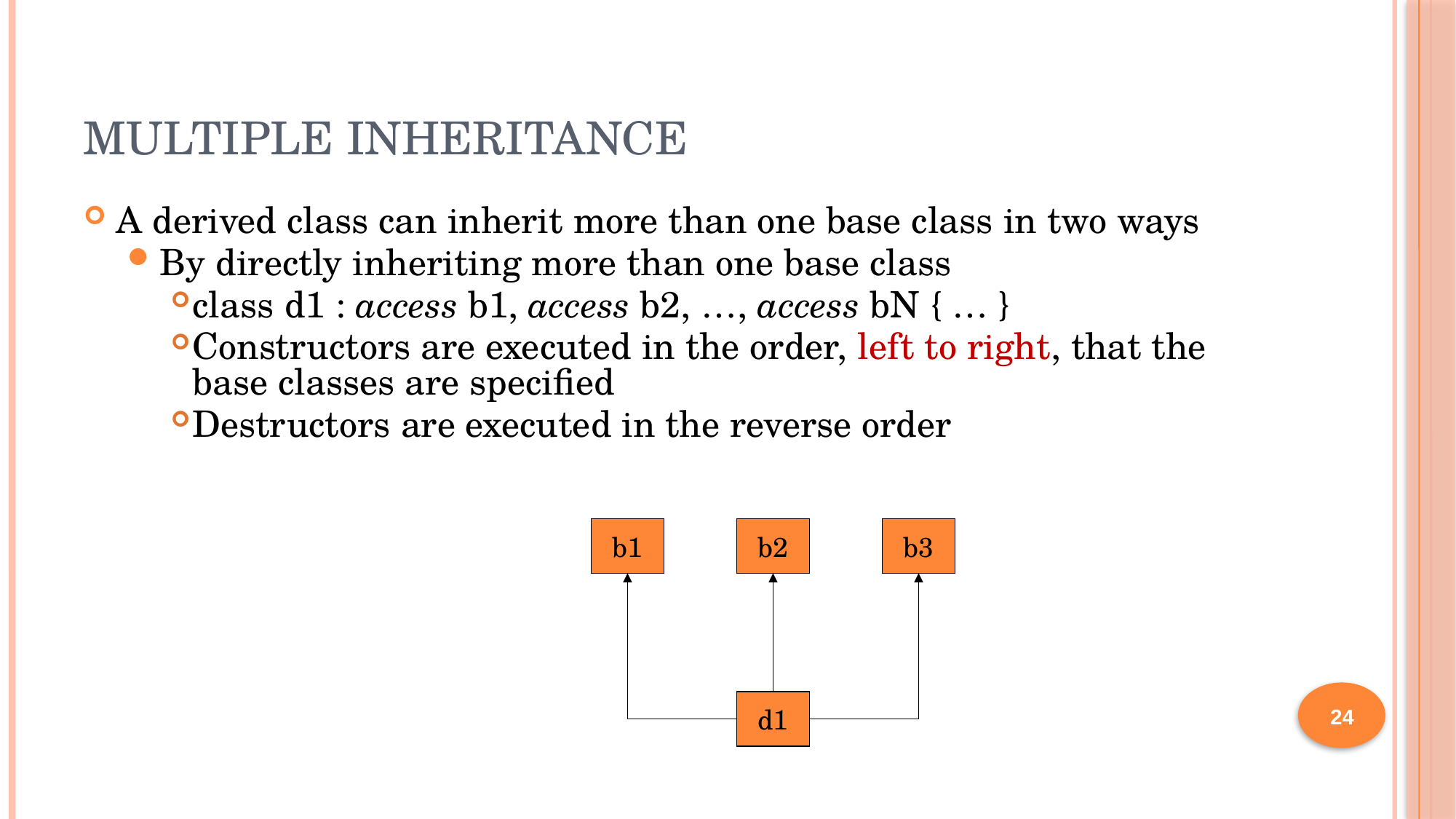

# Multiple Inheritance
A derived class can inherit more than one base class in two ways
By directly inheriting more than one base class
class d1 : access b1, access b2, …, access bN { … }
Constructors are executed in the order, left to right, that the base classes are specified
Destructors are executed in the reverse order

b1
b2
b3
24
d1